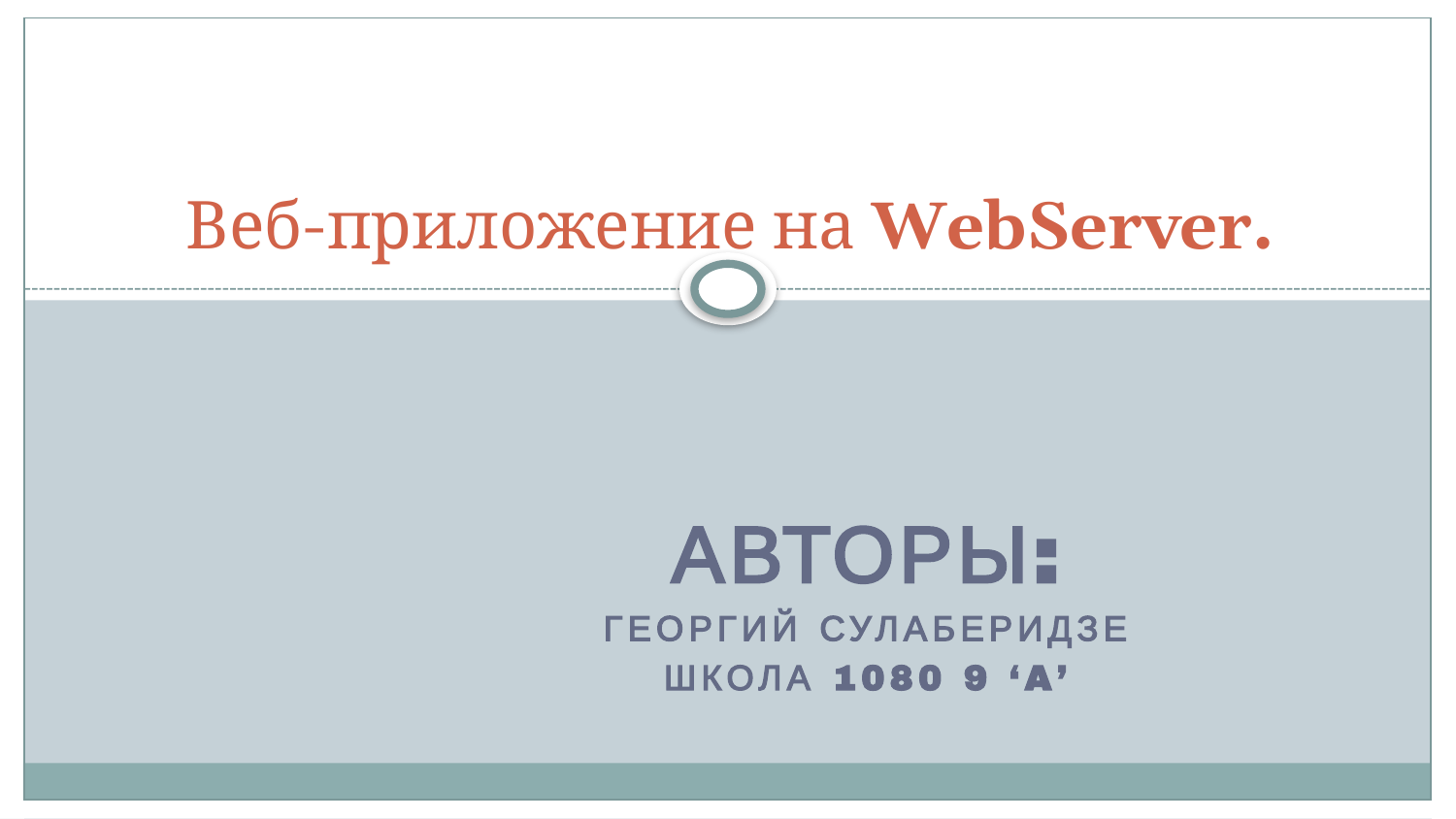

# Веб-приложение на WebServer.
АВТОРЫ:
Георгий Сулаберидзе
Школа 1080 9 ‘A’